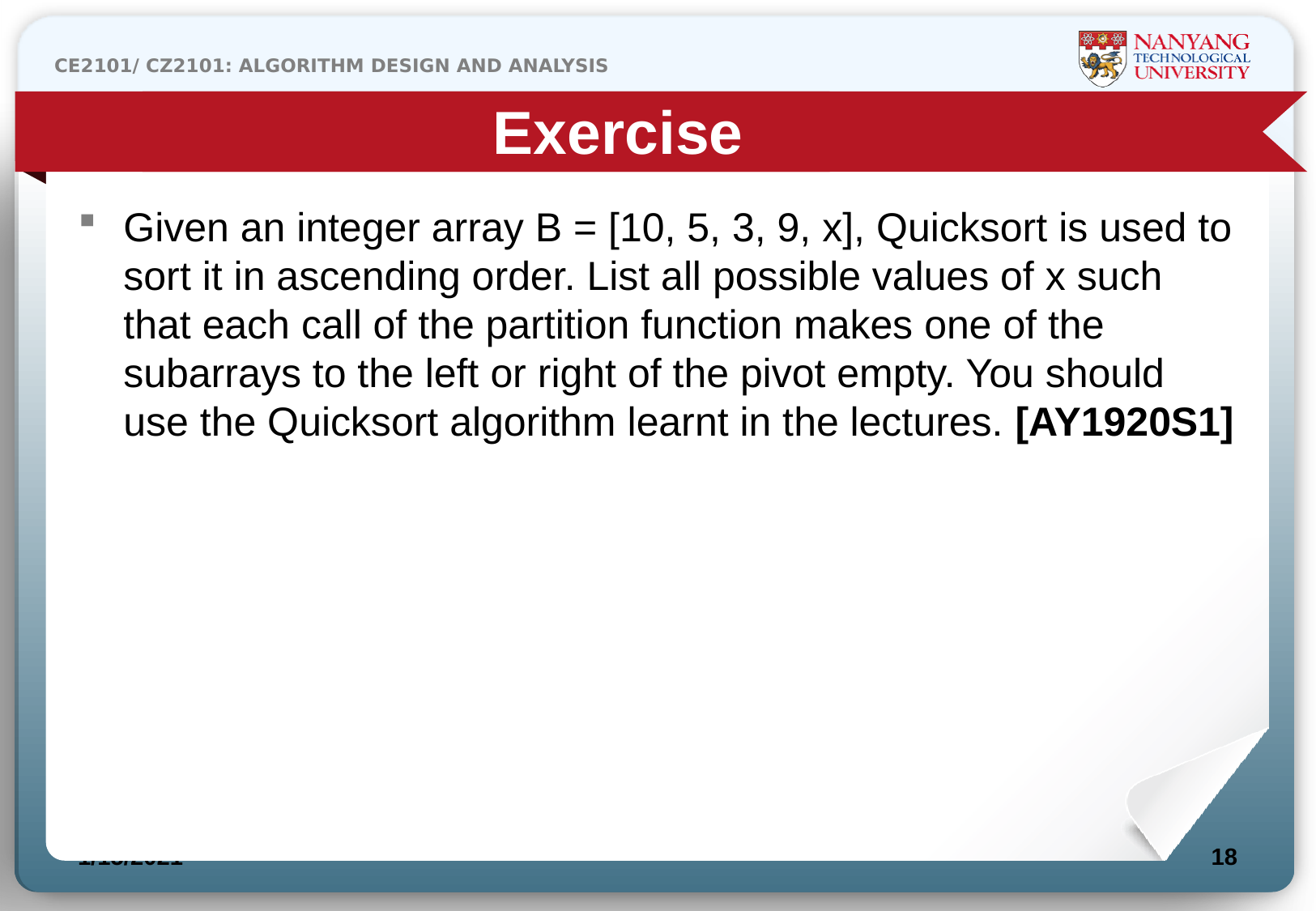

Exercise
Given an integer array B = [10, 5, 3, 9, x], Quicksort is used to sort it in ascending order. List all possible values of x such that each call of the partition function makes one of the subarrays to the left or right of the pivot empty. You should use the Quicksort algorithm learnt in the lectures. [AY1920S1]